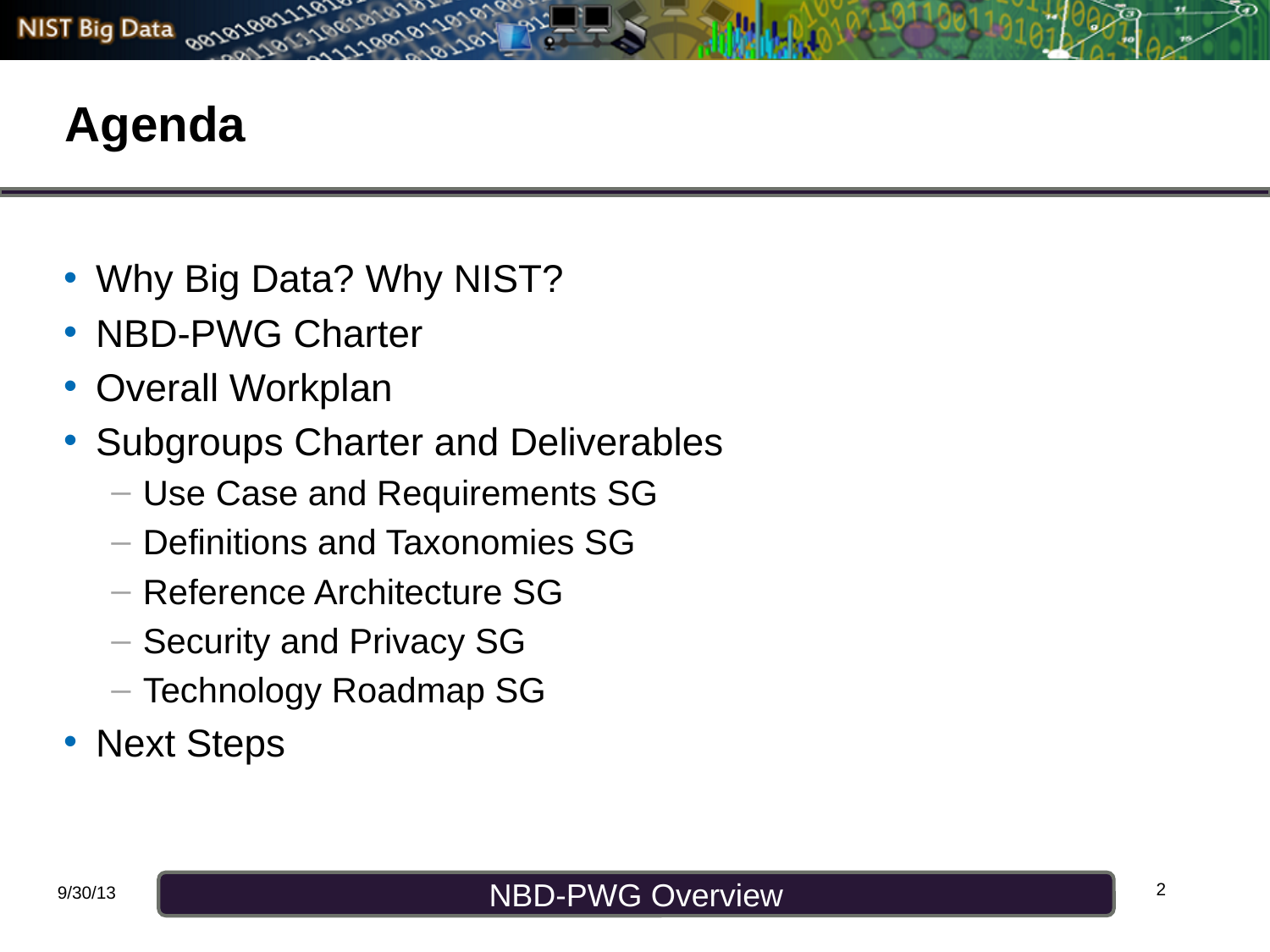

# Agenda
Why Big Data? Why NIST?
NBD-PWG Charter
Overall Workplan
Subgroups Charter and Deliverables
Use Case and Requirements SG
Definitions and Taxonomies SG
Reference Architecture SG
Security and Privacy SG
Technology Roadmap SG
Next Steps

2